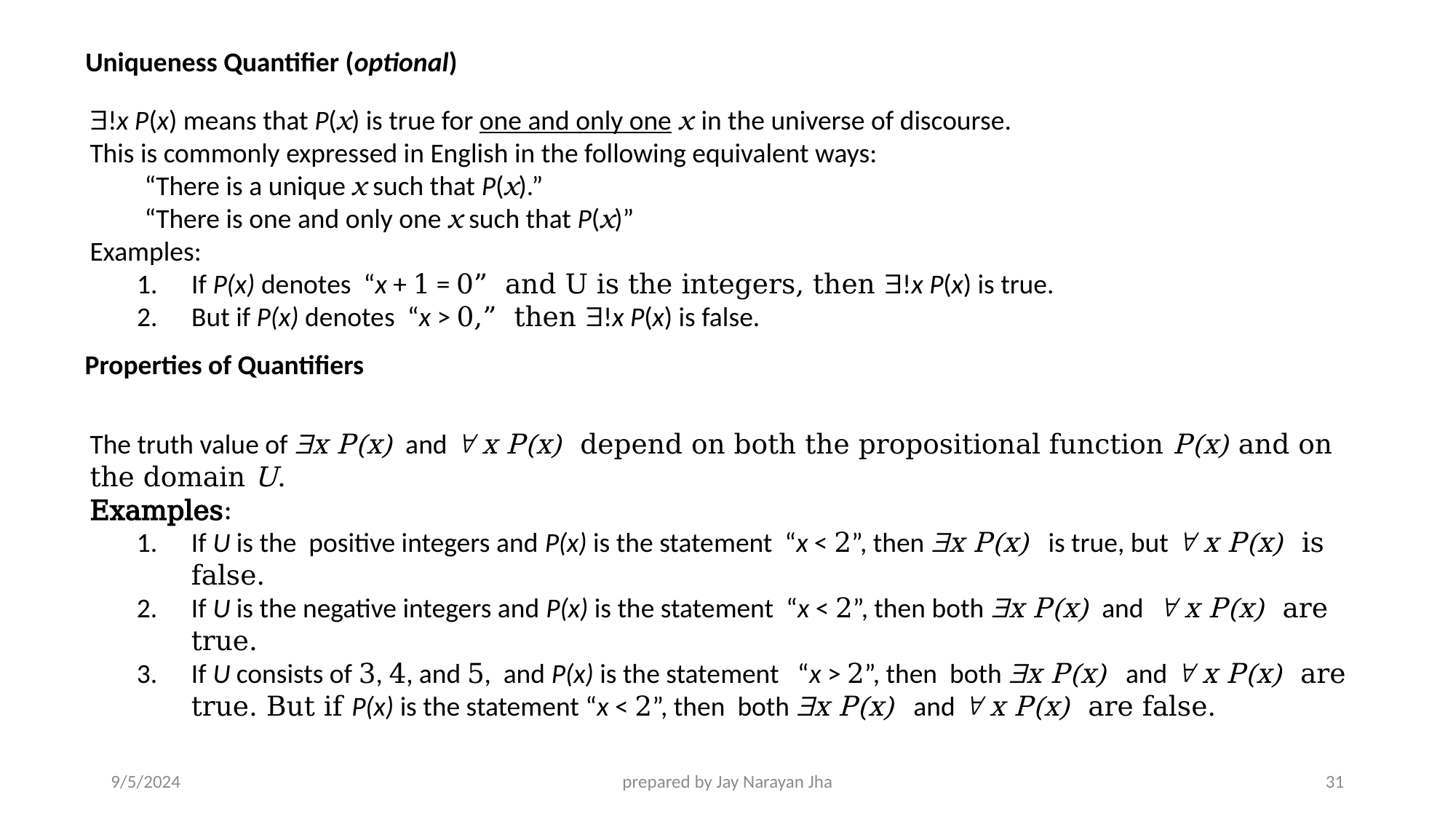

Uniqueness Quantifier (optional)
∃!x P(x) means that P(x) is true for one and only one x in the universe of discourse.
This is commonly expressed in English in the following equivalent ways:
“There is a unique x such that P(x).”
“There is one and only one x such that P(x)”
Examples:
If P(x) denotes  “x + 1 = 0”  and U is the integers, then ∃!x P(x) is true.
But if P(x) denotes  “x > 0,”  then ∃!x P(x) is false.
Properties of Quantifiers
The truth value of ∃x P(x)  and ∀ x P(x)  depend on both the propositional function P(x) and on  the domain U.
Examples:
If U is the  positive integers and P(x) is the statement  “x < 2”, then ∃x P(x)   is true, but ∀ x P(x)  is false.
If U is the negative integers and P(x) is the statement  “x < 2”, then both ∃x P(x)  and  ∀ x P(x)  are true.
If U consists of 3, 4, and 5,  and P(x) is the statement   “x > 2”, then  both ∃x P(x)   and ∀ x P(x)  are true. But if P(x) is the statement “x < 2”, then  both ∃x P(x)   and ∀ x P(x)  are false.
9/5/2024
prepared by Jay Narayan Jha
31